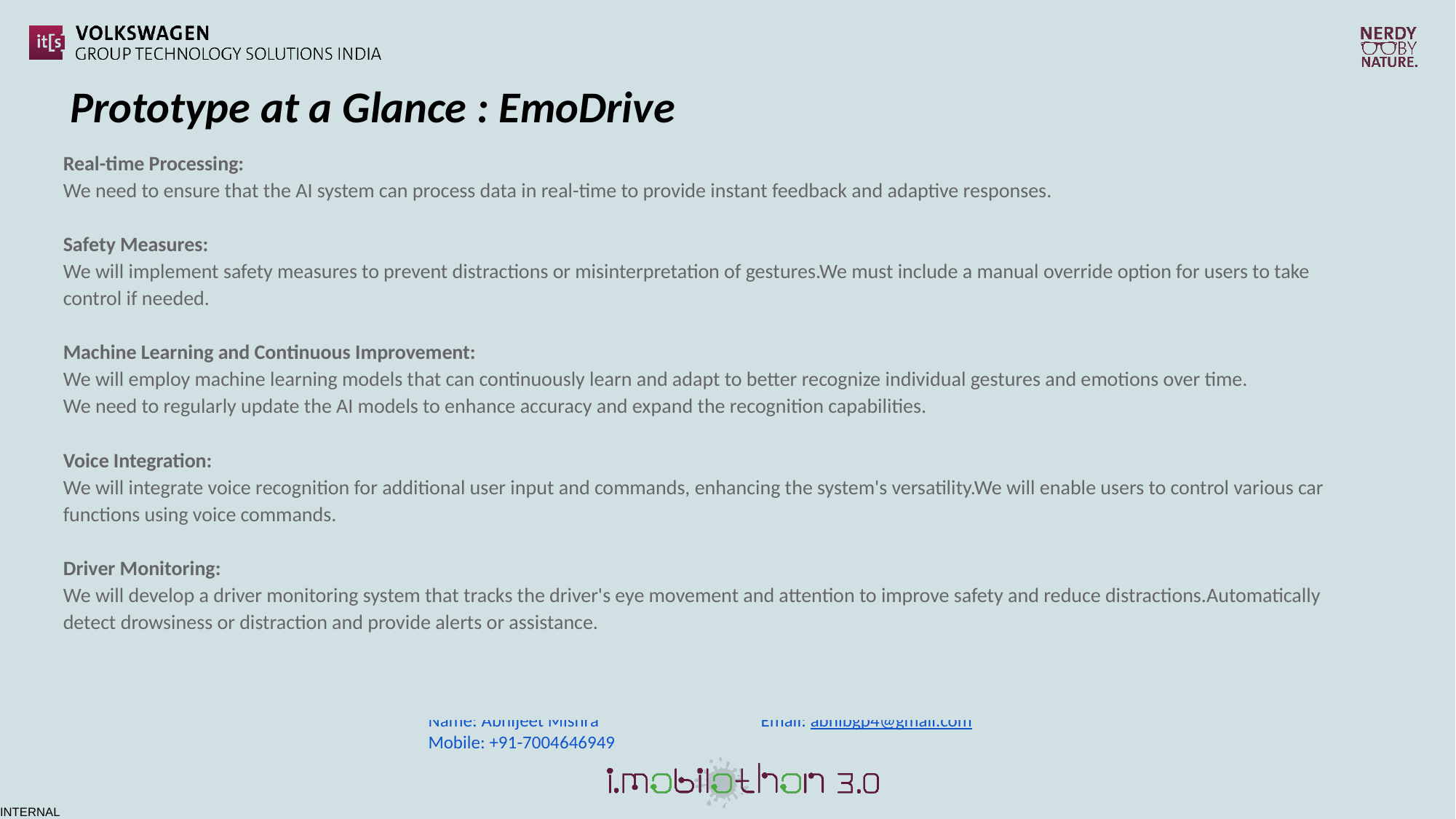

Prototype at a Glance : EmoDrive
Real-time Processing:
We need to ensure that the AI system can process data in real-time to provide instant feedback and adaptive responses.

Safety Measures:
We will implement safety measures to prevent distractions or misinterpretation of gestures.We must include a manual override option for users to take control if needed.

Machine Learning and Continuous Improvement:
We will employ machine learning models that can continuously learn and adapt to better recognize individual gestures and emotions over time.
We need to regularly update the AI models to enhance accuracy and expand the recognition capabilities.

Voice Integration:
We will integrate voice recognition for additional user input and commands, enhancing the system's versatility.We will enable users to control various car functions using voice commands.

Driver Monitoring:
We will develop a driver monitoring system that tracks the driver's eye movement and attention to improve safety and reduce distractions.Automatically detect drowsiness or distraction and provide alerts or assistance.

	Name: Abhijeet Mishra		 Email: abhibgp4@gmail.com 		Mobile: +91-7004646949